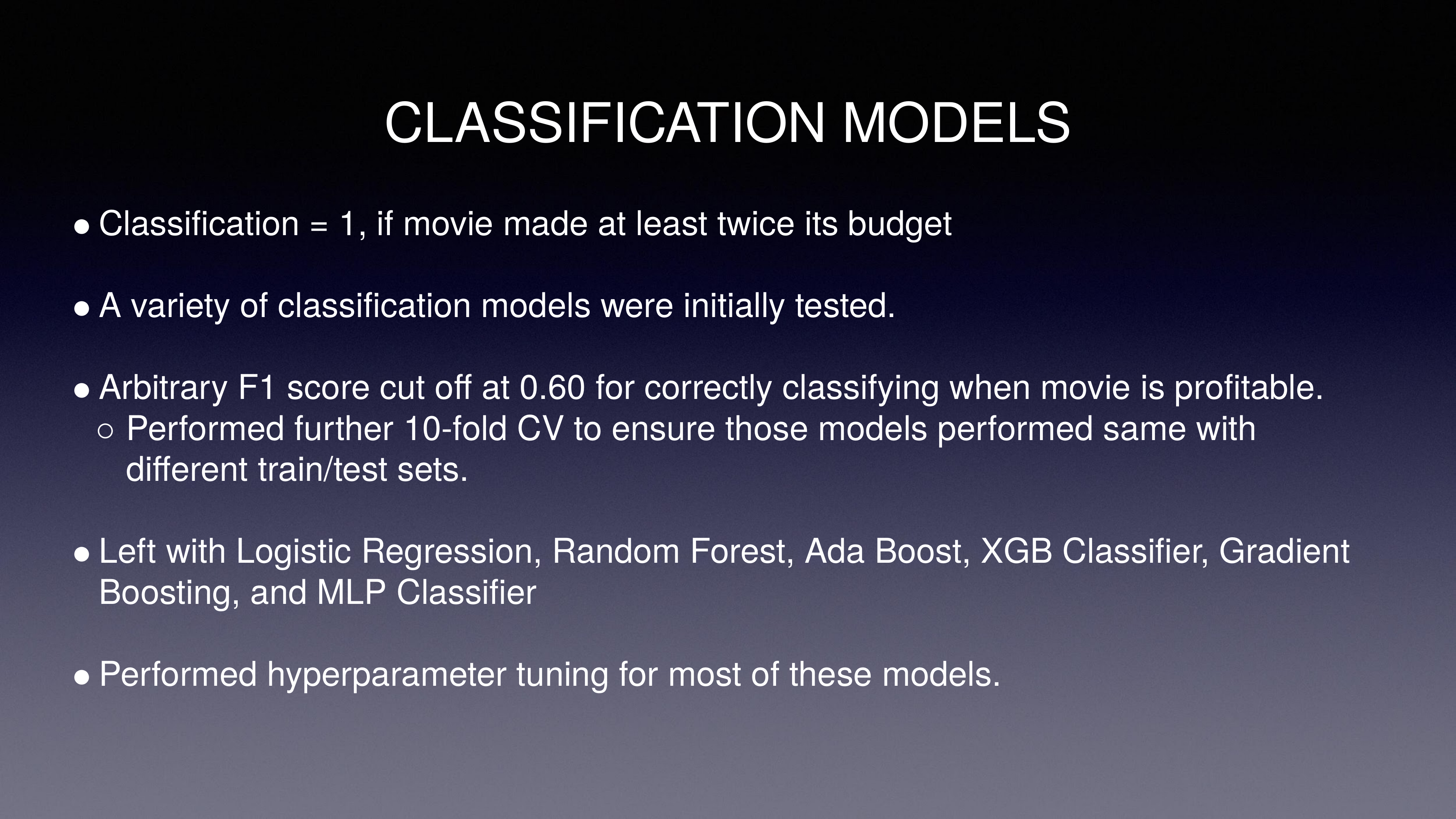

# CLASSIFICATION MODELS
Classification = 1, if movie made at least twice its budget

A variety of classification models were initially tested.

Arbitrary F1 score cut off at 0.60 for correctly classifying when movie is profitable.
Performed further 10-fold CV to ensure those models performed same with different train/test sets.

Left with Logistic Regression, Random Forest, Ada Boost, XGB Classifier, Gradient Boosting, and MLP Classifier

Performed hyperparameter tuning for most of these models.